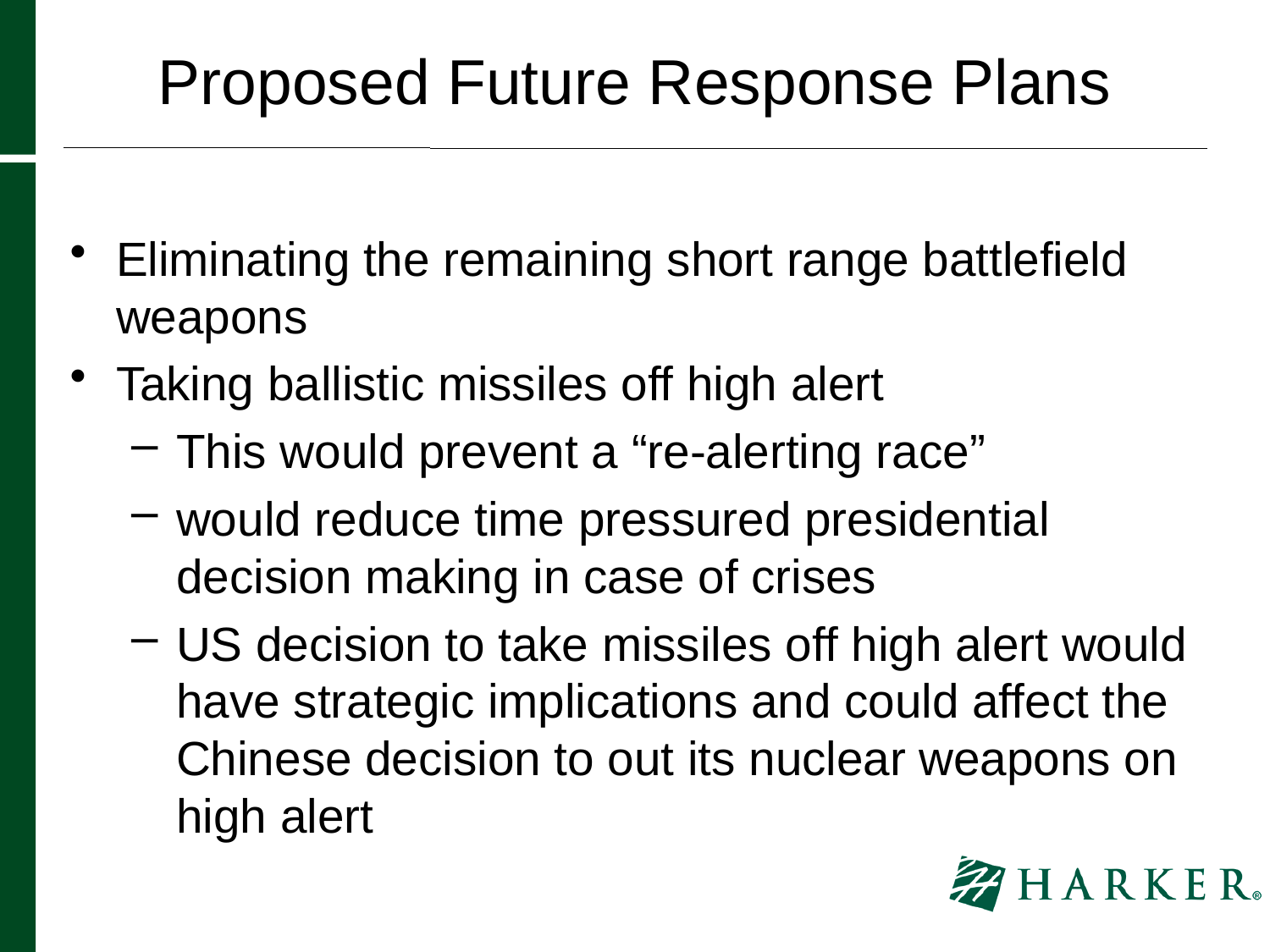

# Proposed Future Response Plans
Eliminating the remaining short range battlefield weapons
Taking ballistic missiles off high alert
This would prevent a “re-alerting race”
would reduce time pressured presidential decision making in case of crises
US decision to take missiles off high alert would have strategic implications and could affect the Chinese decision to out its nuclear weapons on high alert